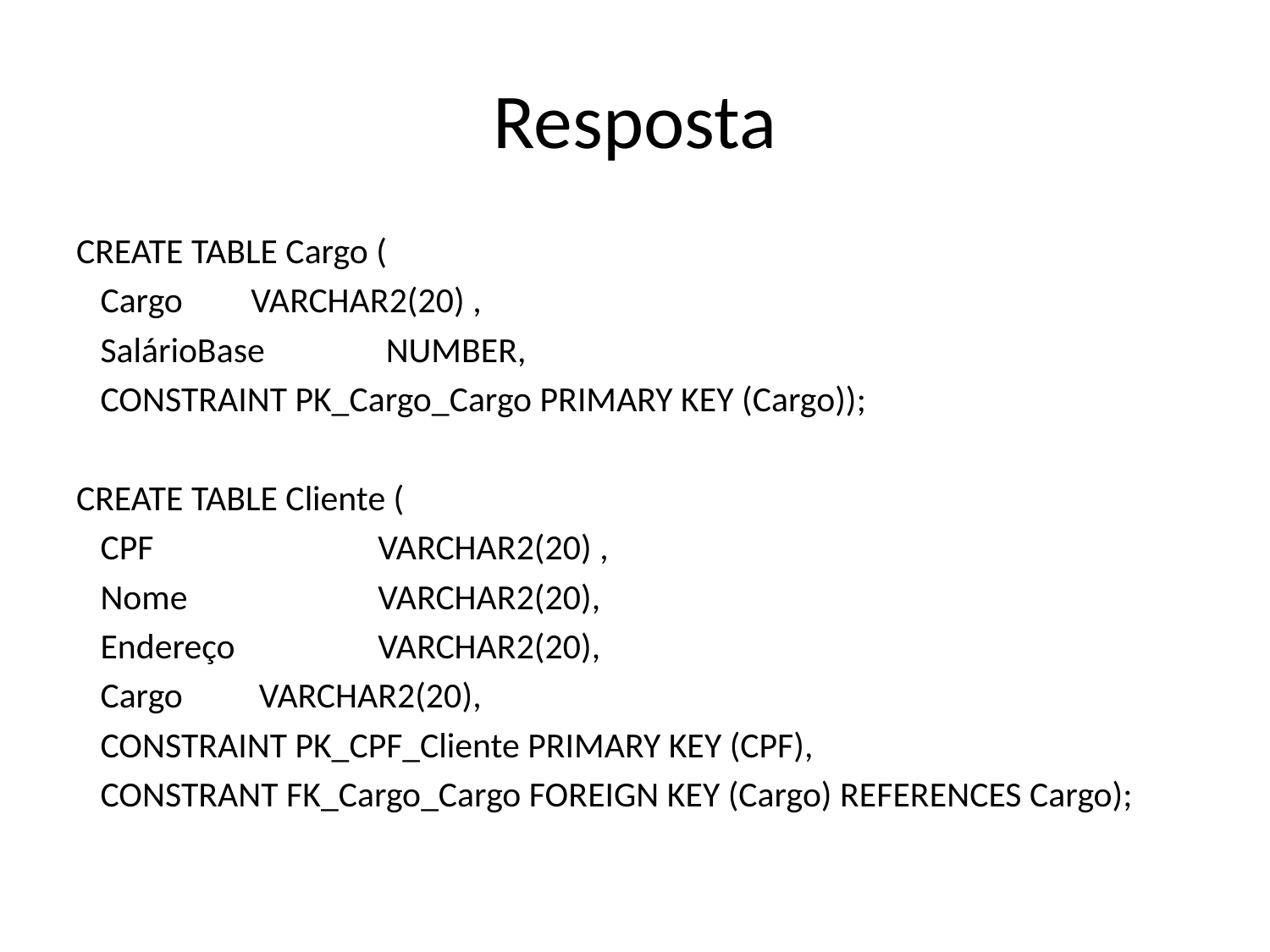

# Resposta
CREATE TABLE Cargo (
   Cargo	VARCHAR2(20) ,
   SalárioBase	 NUMBER,
   CONSTRAINT PK_Cargo_Cargo PRIMARY KEY (Cargo));

CREATE TABLE Cliente (
   CPF 		VARCHAR2(20) ,
   Nome 		VARCHAR2(20),
   Endereço   	VARCHAR2(20),
   Cargo	 VARCHAR2(20),
   CONSTRAINT PK_CPF_Cliente PRIMARY KEY (CPF),
   CONSTRANT FK_Cargo_Cargo FOREIGN KEY (Cargo) REFERENCES Cargo);